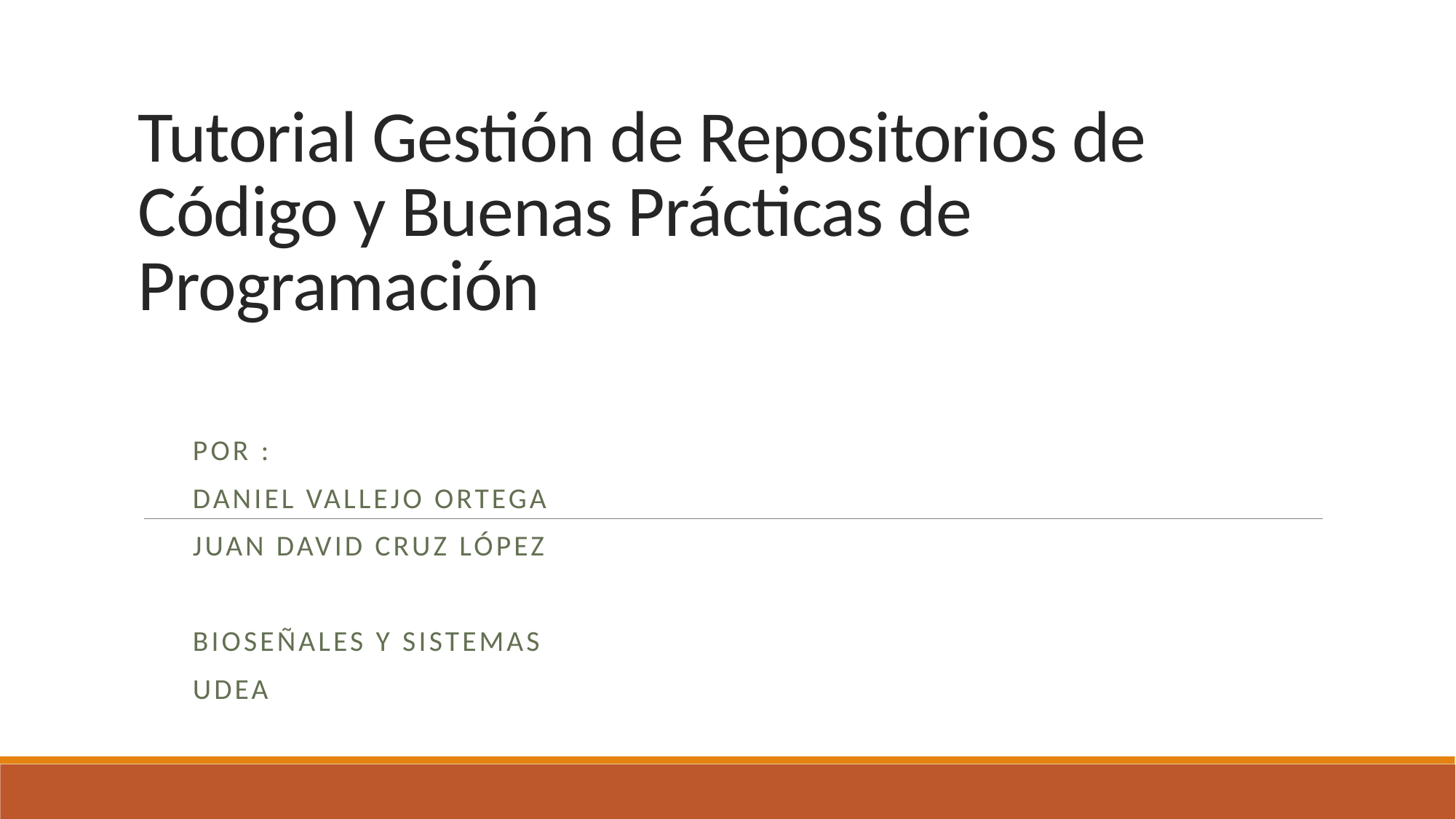

# Tutorial Gestión de Repositorios de Código y Buenas Prácticas de Programación
Por :
Daniel Vallejo Ortega
Juan David Cruz López

Bioseñales y Sistemas
UdeA